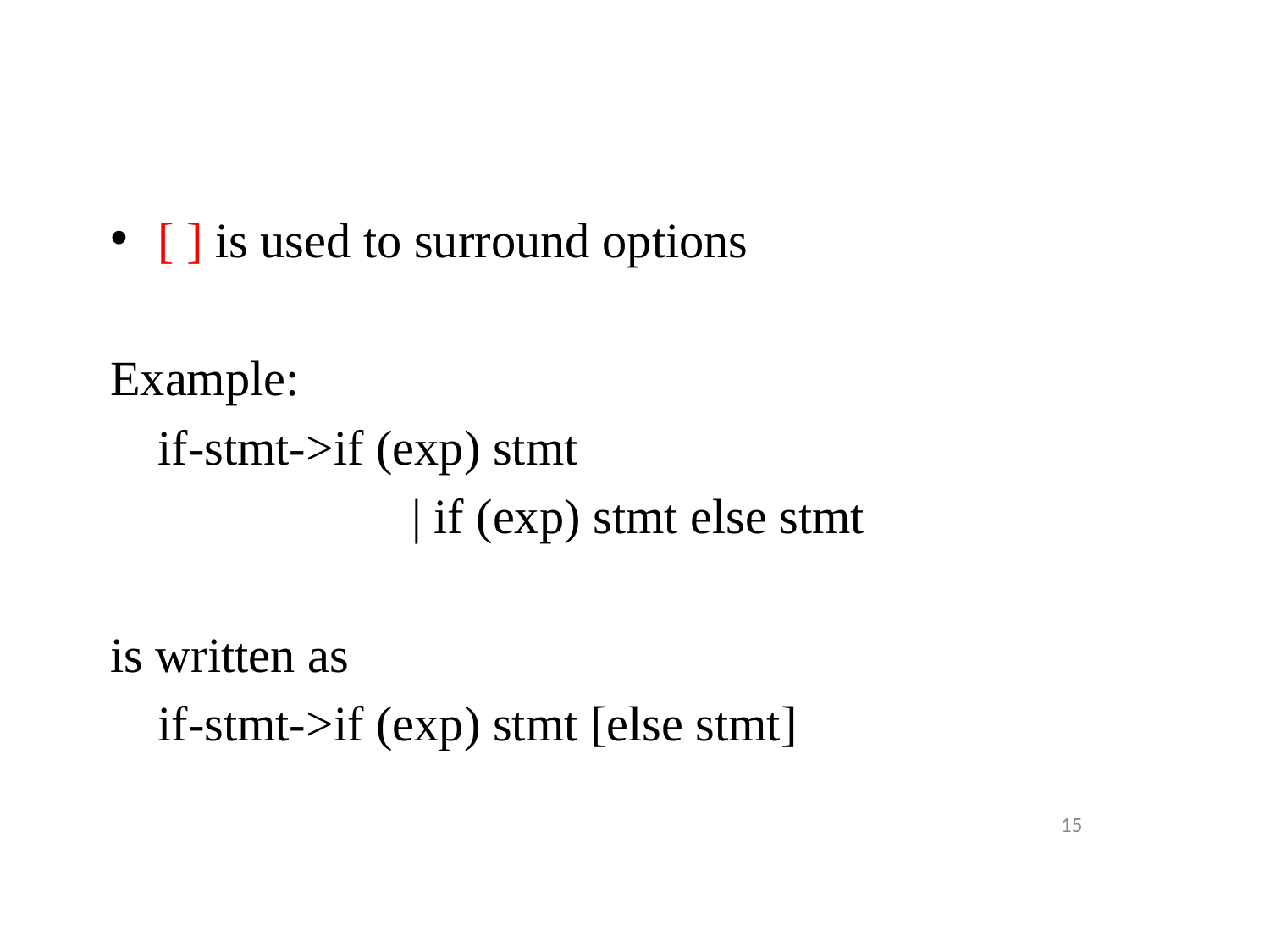

#
[ ] is used to surround options

Example:
	if-stmt->if (exp) stmt
			| if (exp) stmt else stmt

is written as
	if-stmt->if (exp) stmt [else stmt]
15